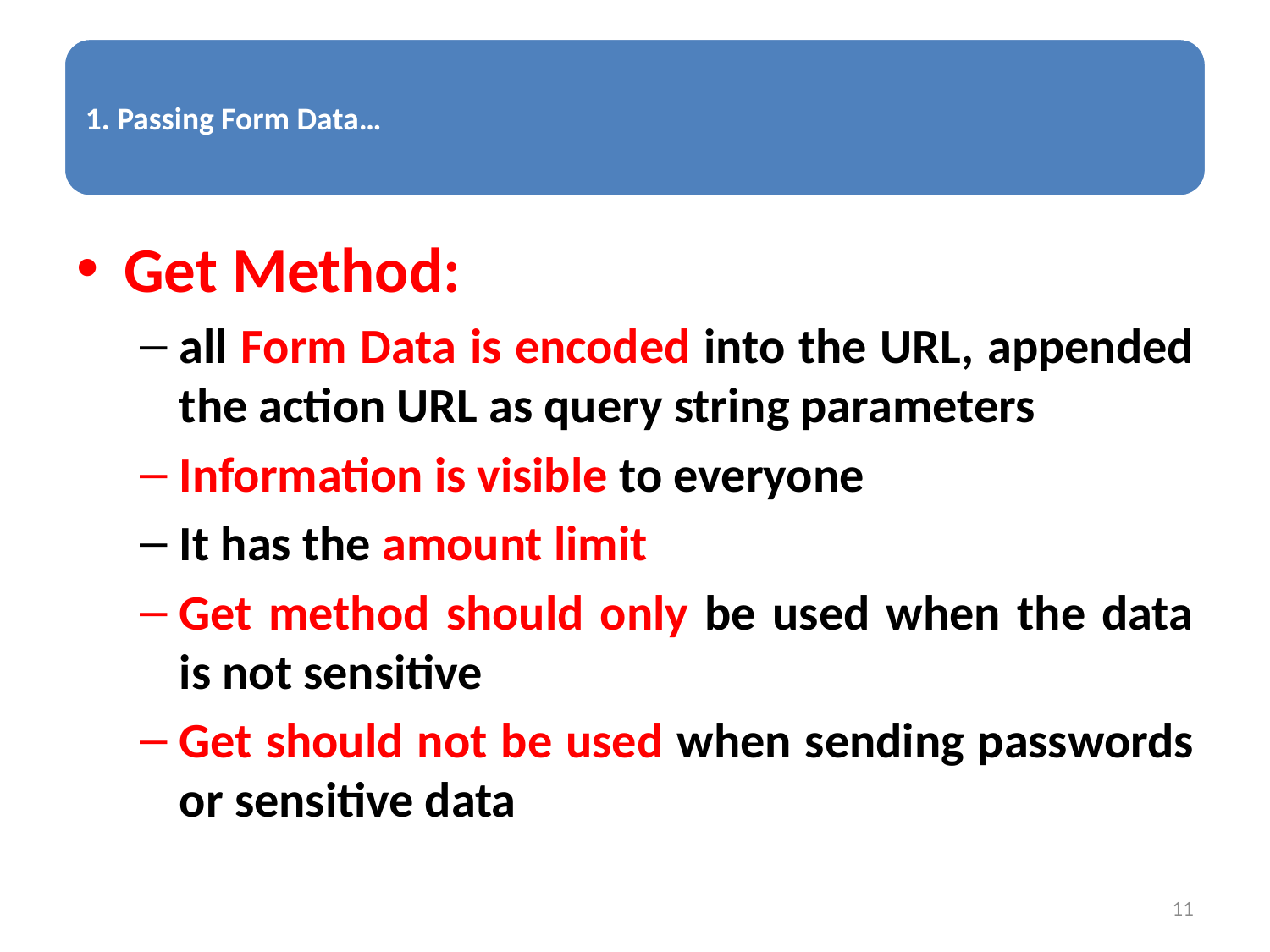

1. Passing Form Data…
Get Method:
all Form Data is encoded into the URL, appended the action URL as query string parameters
Information is visible to everyone
It has the amount limit
Get method should only be used when the data is not sensitive
Get should not be used when sending passwords or sensitive data

11